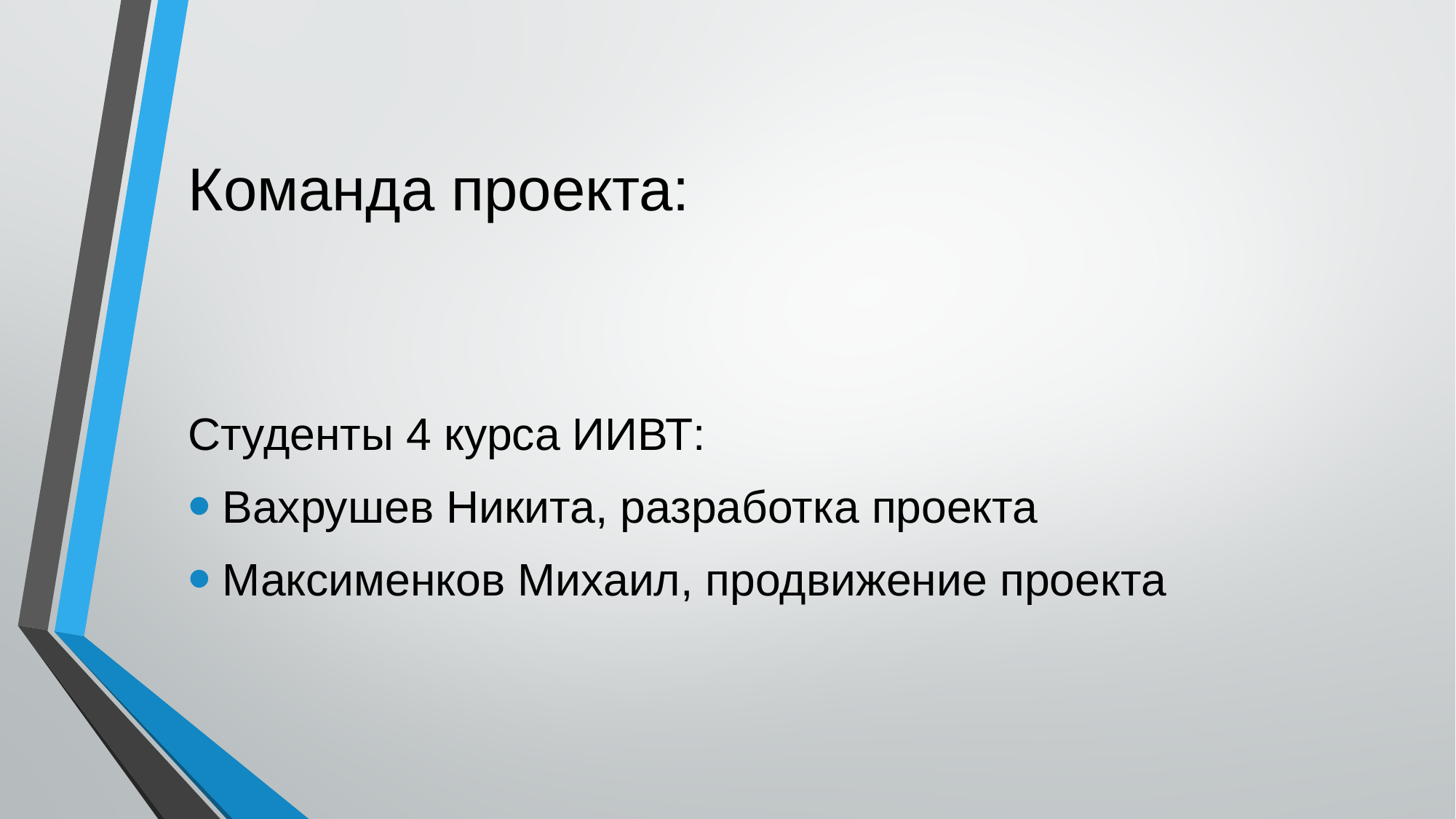

# Команда проекта:
Студенты 4 курса ИИВТ:
Вахрушев Никита, разработка проекта
Максименков Михаил, продвижение проекта